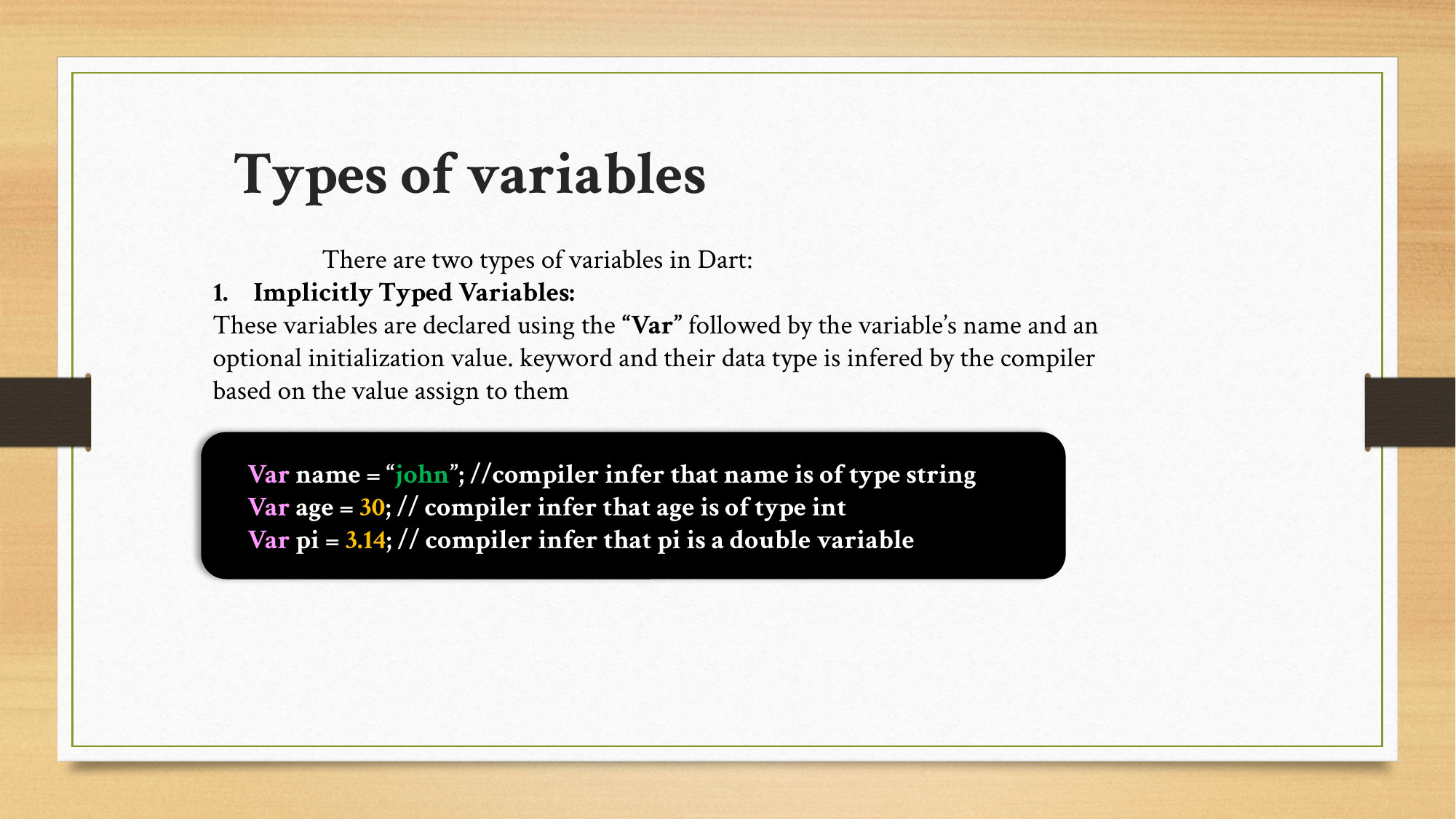

Types of variables
	There are two types of variables in Dart:
Implicitly Typed Variables:
These variables are declared using the “Var” followed by the variable’s name and an optional initialization value. keyword and their data type is infered by the compiler based on the value assign to them

Var name = “john”; //compiler infer that name is of type string
Var age = 30; // compiler infer that age is of type int
Var pi = 3.14; // compiler infer that pi is a double variable